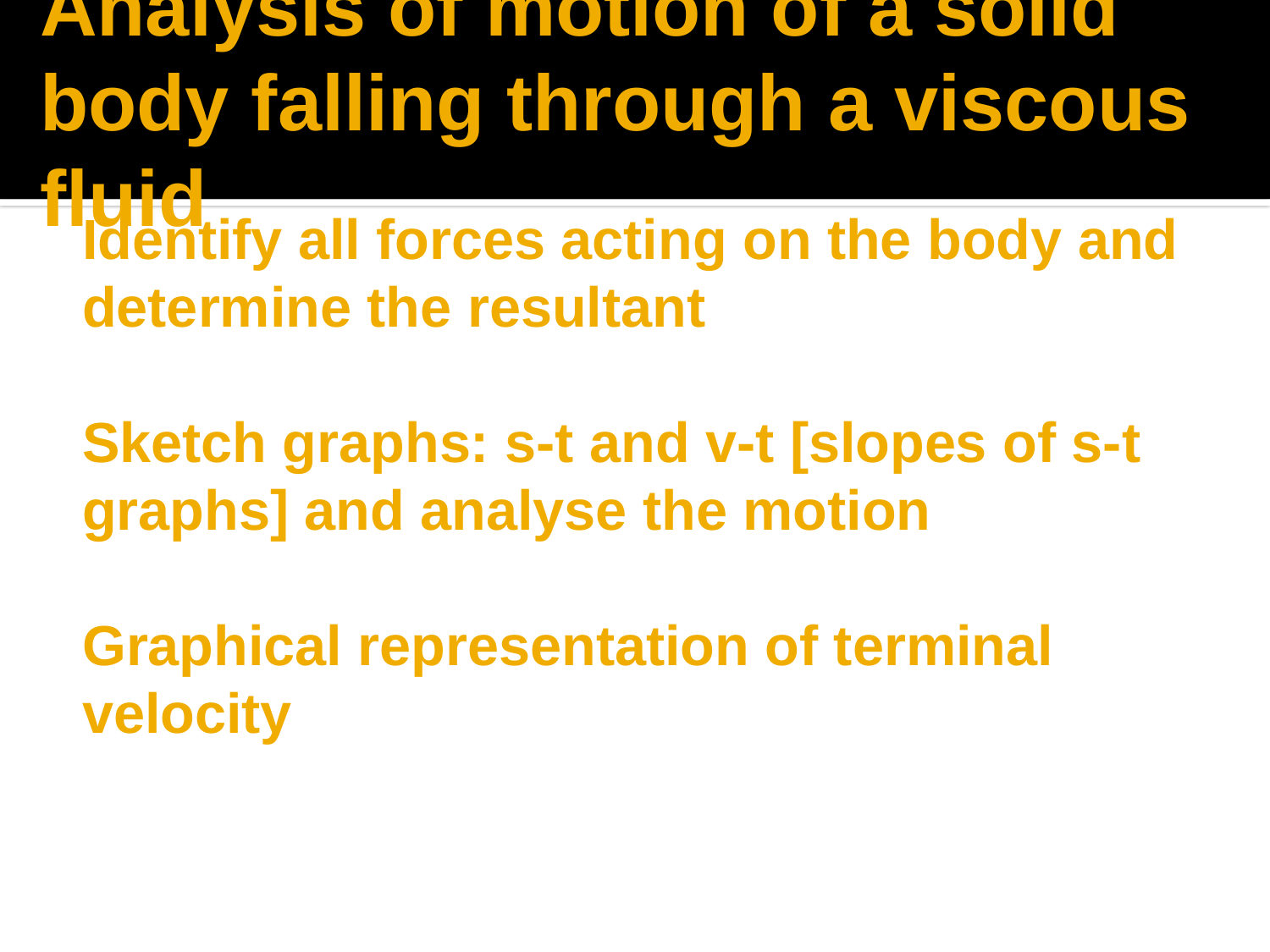

Analysis of motion of a solid body falling through a viscous fluid
# Identify all forces acting on the body and determine the resultant Sketch graphs: s-t and v-t [slopes of s-t graphs] and analyse the motion Graphical representation of terminal velocity